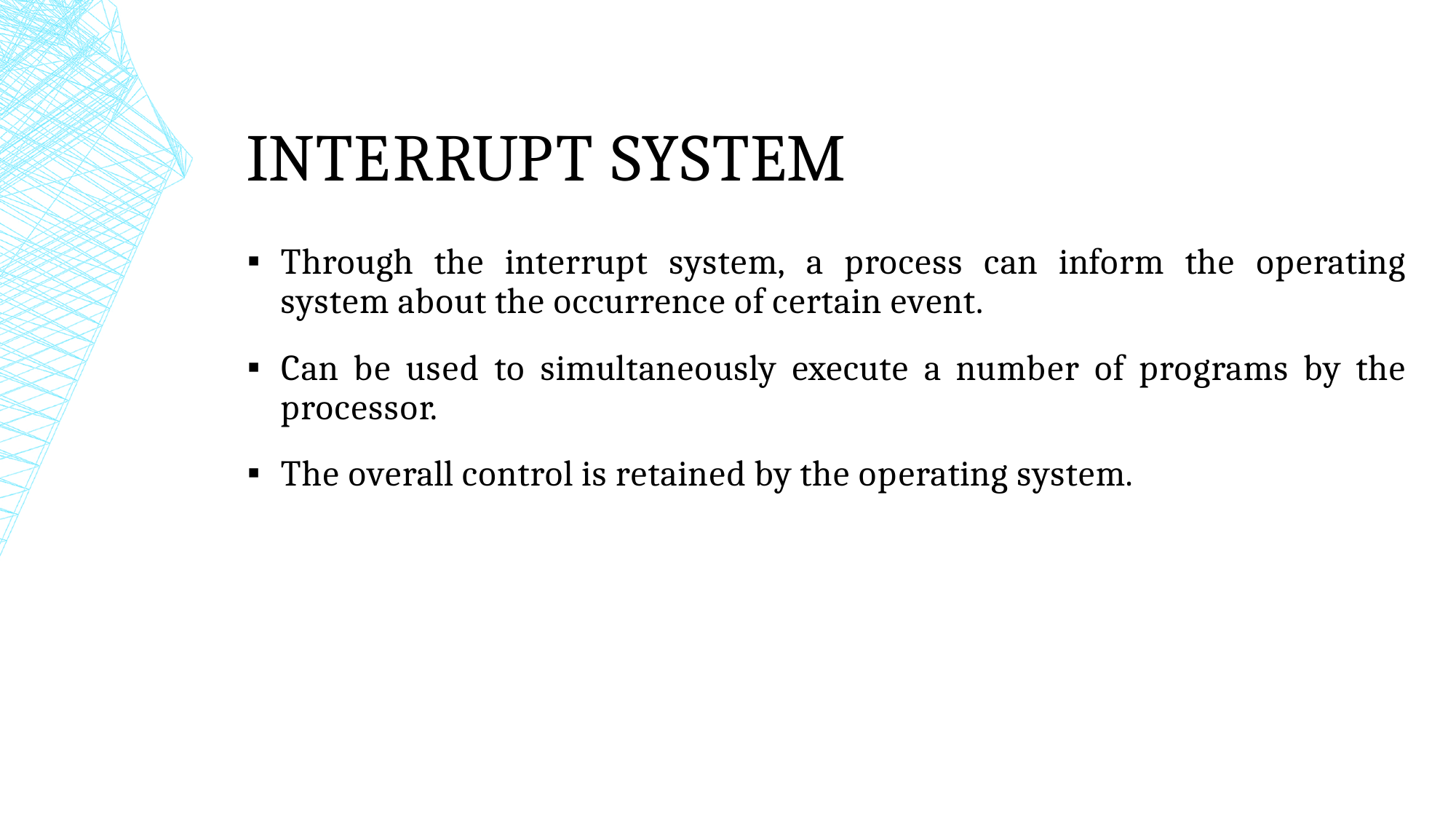

# Interrupt System
Through the interrupt system, a process can inform the operating system about the occurrence of certain event.
Can be used to simultaneously execute a number of programs by the processor.
The overall control is retained by the operating system.